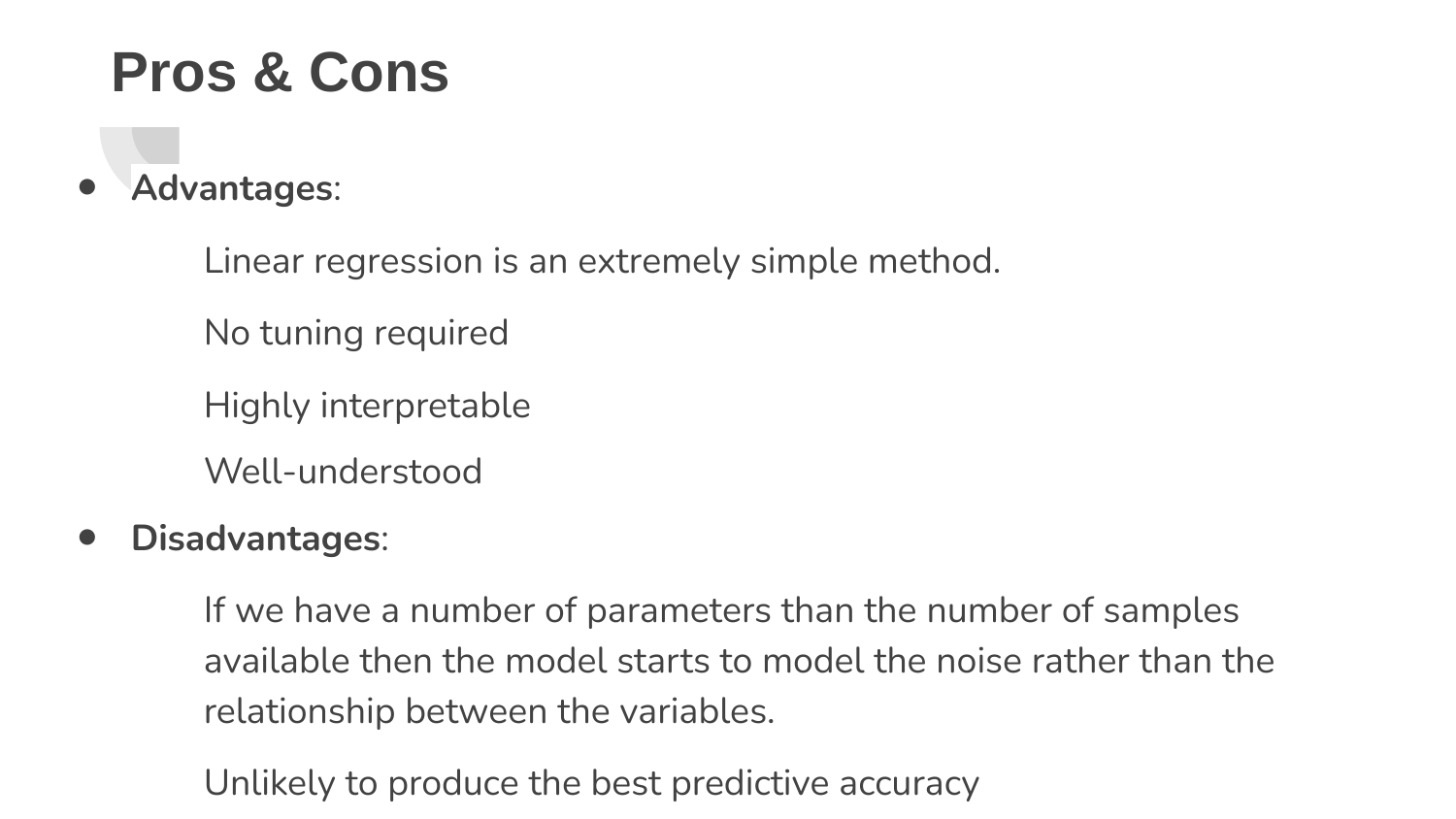

# Pros & Cons
Advantages:
Linear regression is an extremely simple method.
No tuning required
Highly interpretable
Well-understood
Disadvantages:
If we have a number of parameters than the number of samples available then the model starts to model the noise rather than the relationship between the variables.
Unlikely to produce the best predictive accuracy